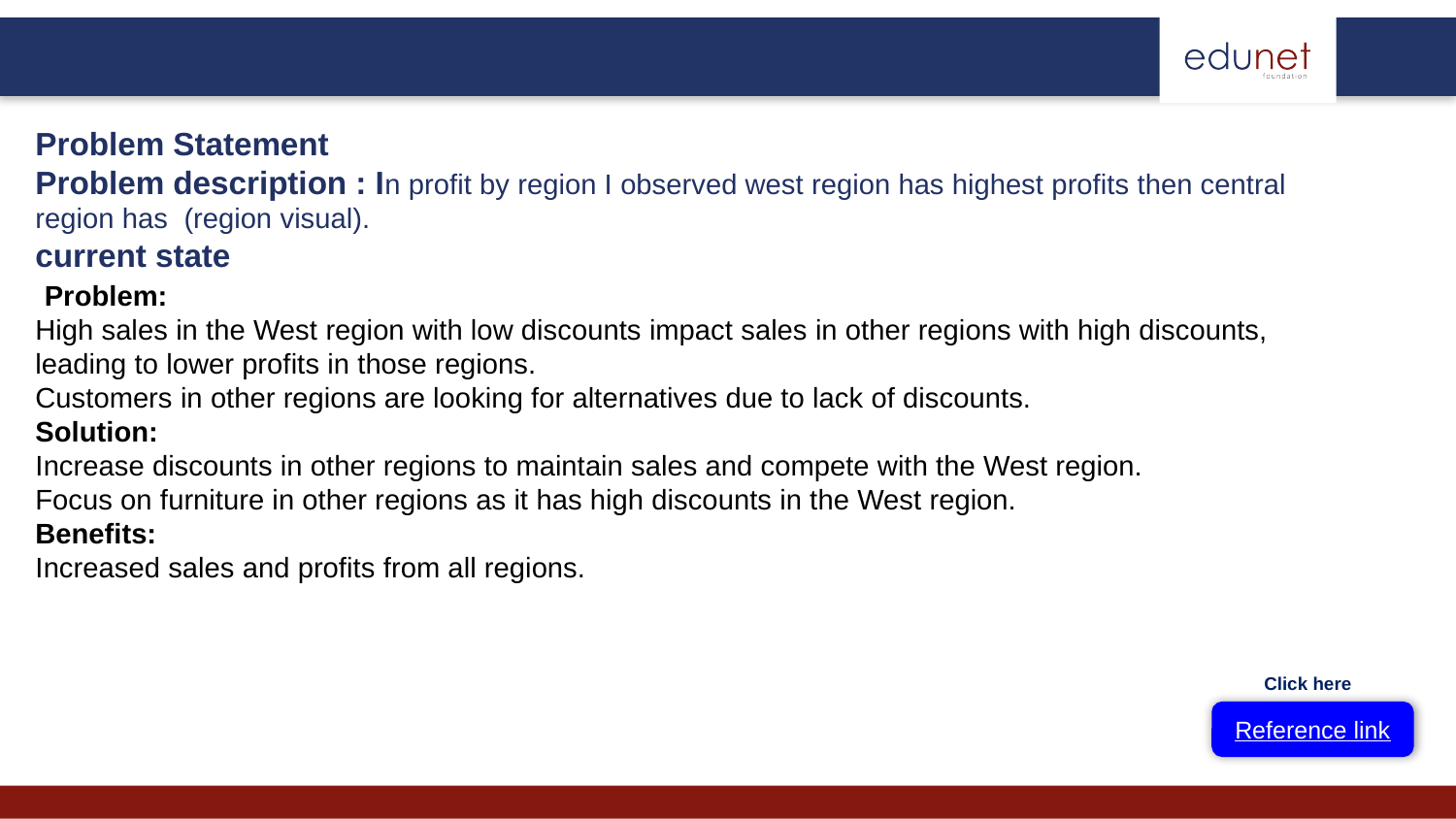

Problem Statement
Problem description : In profit by region I observed west region has highest profits then central region has  (region visual).
current state
 Problem:
High sales in the West region with low discounts impact sales in other regions with high discounts, leading to lower profits in those regions.
Customers in other regions are looking for alternatives due to lack of discounts.
Solution:
Increase discounts in other regions to maintain sales and compete with the West region.
Focus on furniture in other regions as it has high discounts in the West region.
Benefits:
Increased sales and profits from all regions.

Click here
Reference link